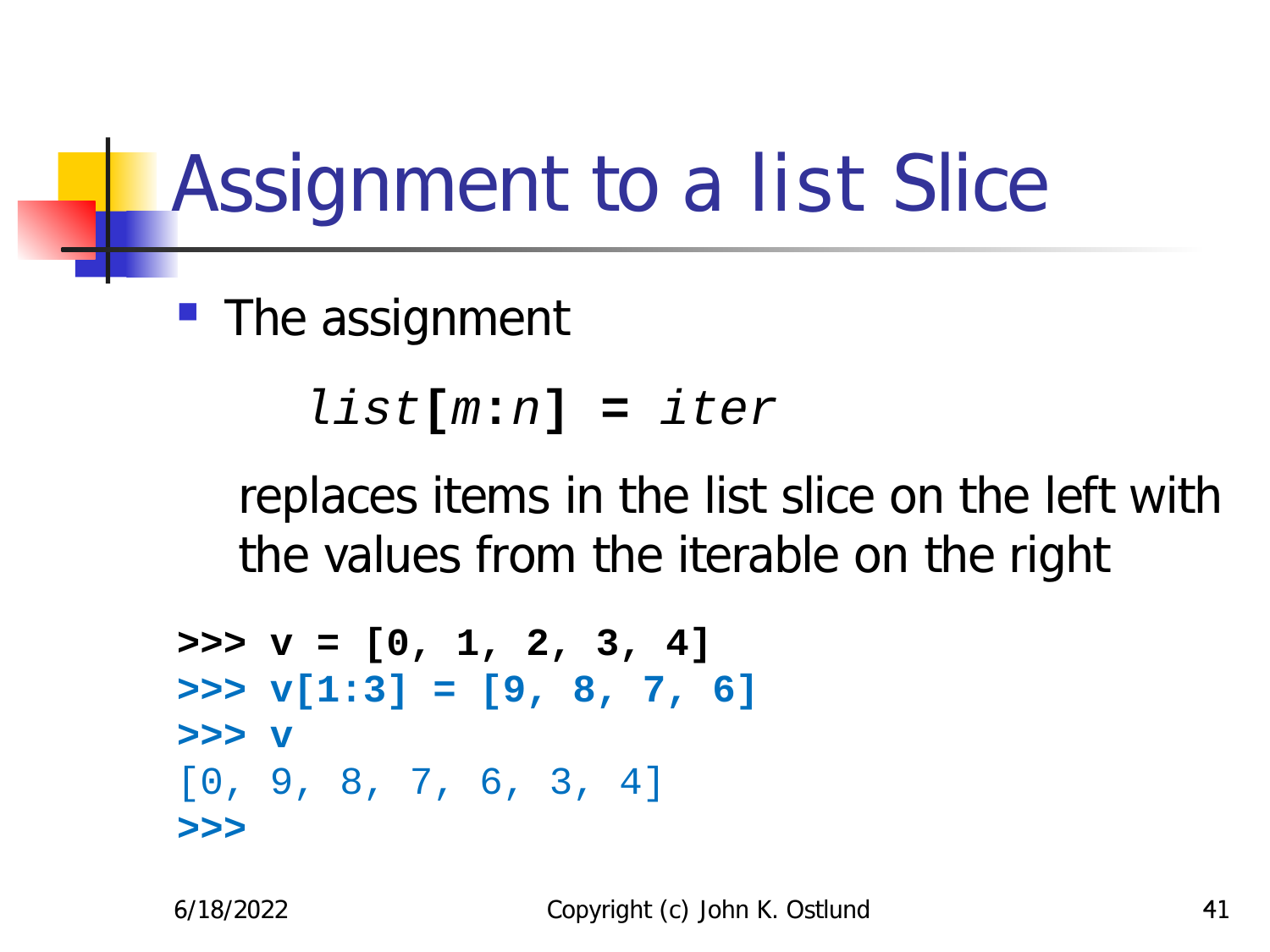

# Assignment to a list Slice
The assignment

	list[m:n] = iter

    replaces items in the list slice on the left with
    the values from the iterable on the right

>>> v = [0, 1, 2, 3, 4]
>>> v[1:3] = [9, 8, 7, 6]
>>> v
[0, 9, 8, 7, 6, 3, 4]
>>>
6/18/2022
Copyright (c) John K. Ostlund
41